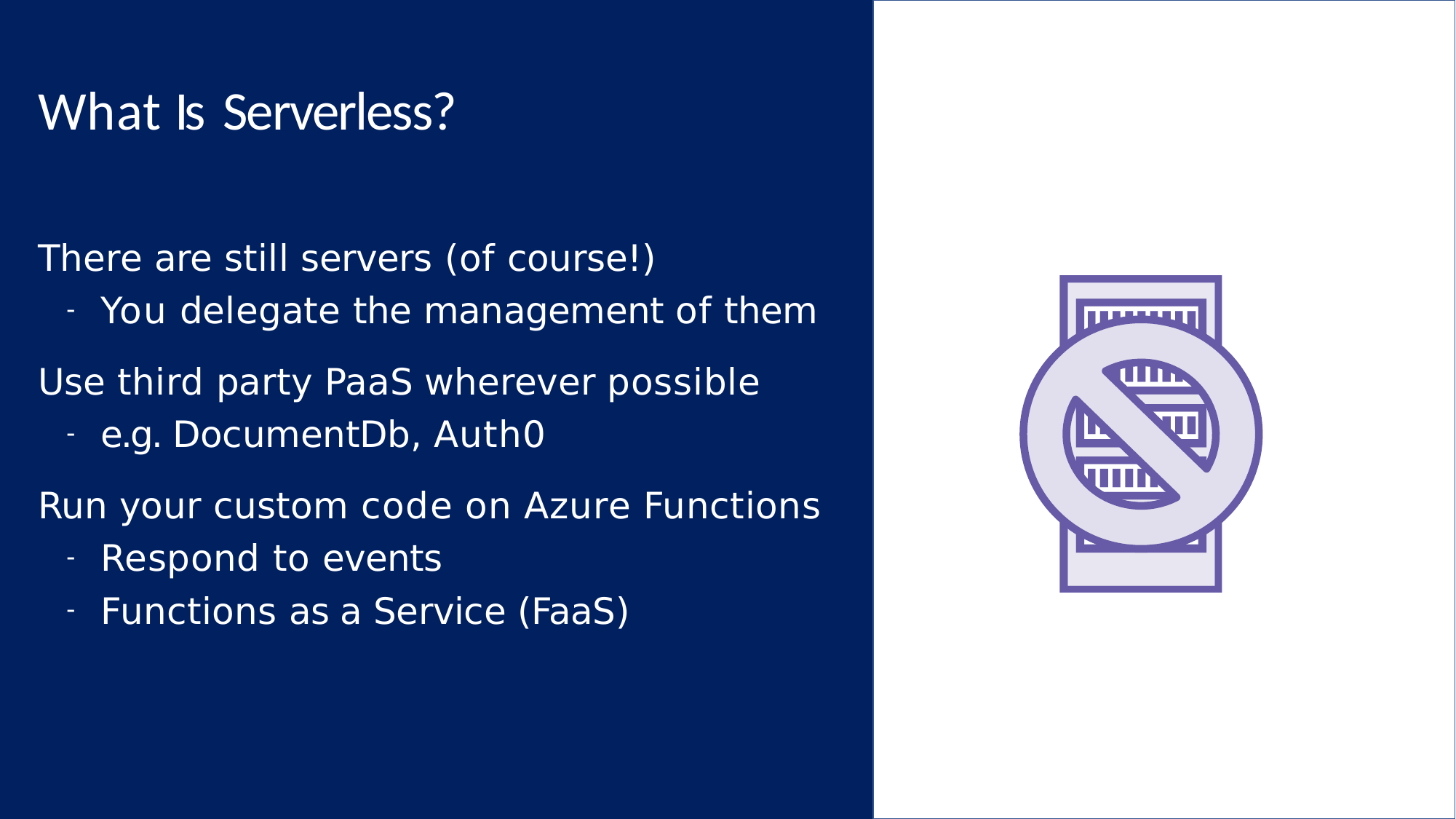

# What Is  Serverless?
There are still servers (of course!)
You delegate the management of them
Use third party PaaS wherever possible
e.g. DocumentDb, Auth0
Run your custom code on Azure Functions
Respond to events
Functions as a Service (FaaS)